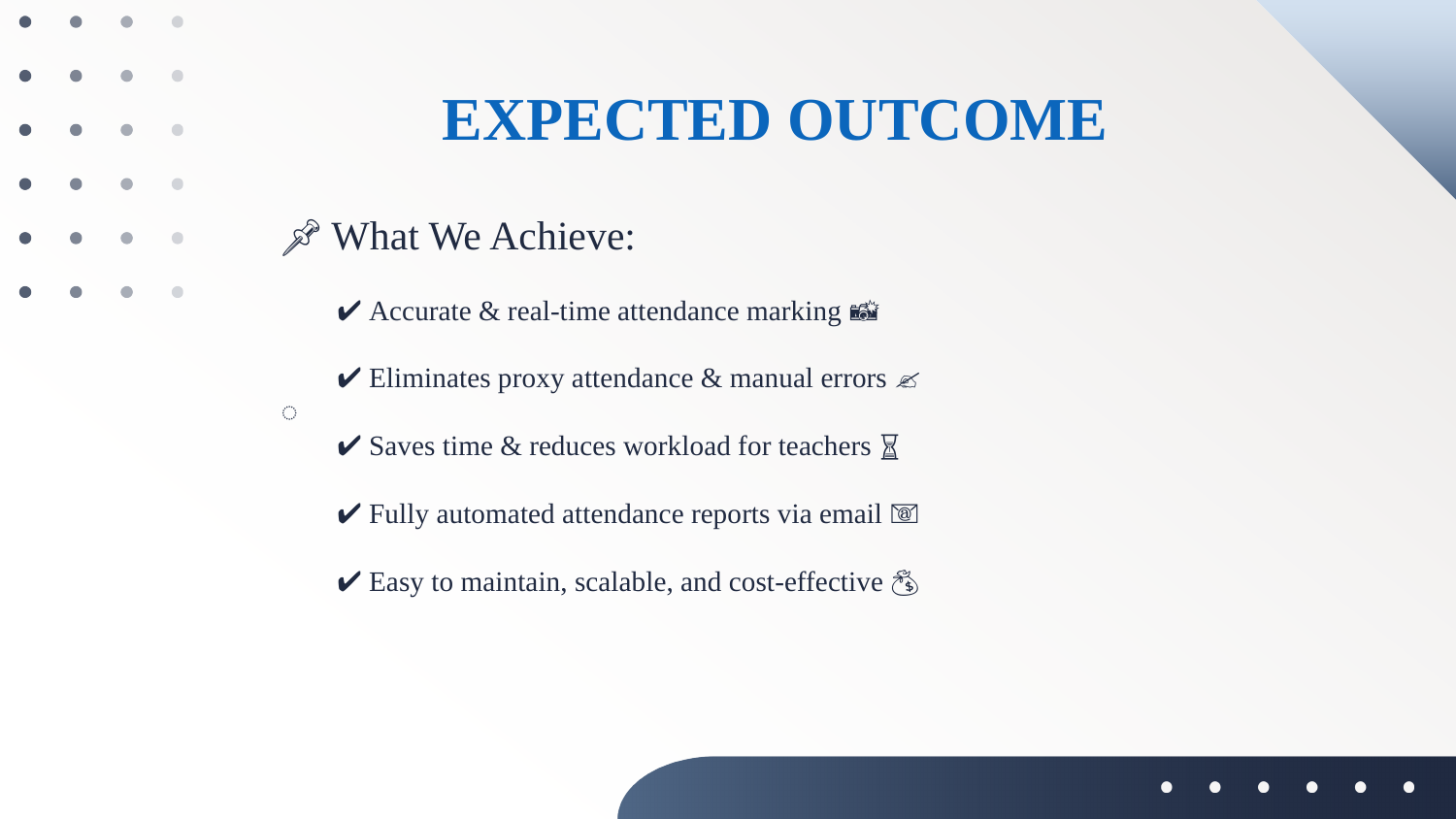

EXPECTED OUTCOME

📌 What We Achieve:

        ✔ Accurate & real-time attendance marking 📸

        ✔ Eliminates proxy attendance & manual errors ✍
️
        ✔ Saves time & reduces workload for teachers ⏳

        ✔ Fully automated attendance reports via email 📧

        ✔ Easy to maintain, scalable, and cost-effective 💰